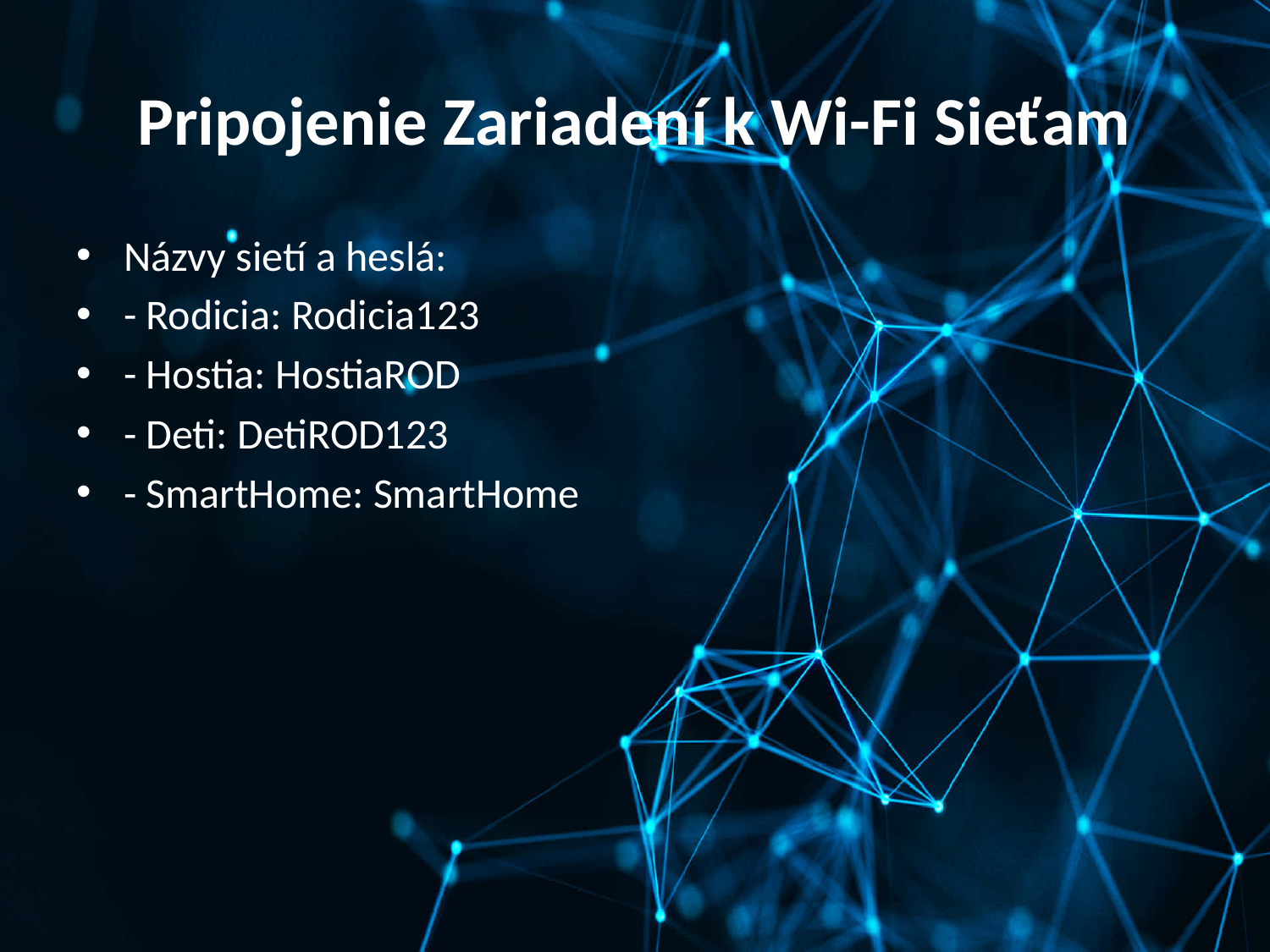

# Pripojenie Zariadení k Wi-Fi Sieťam
Názvy sietí a heslá:
- Rodicia: Rodicia123
- Hostia: HostiaROD
- Deti: DetiROD123
- SmartHome: SmartHome